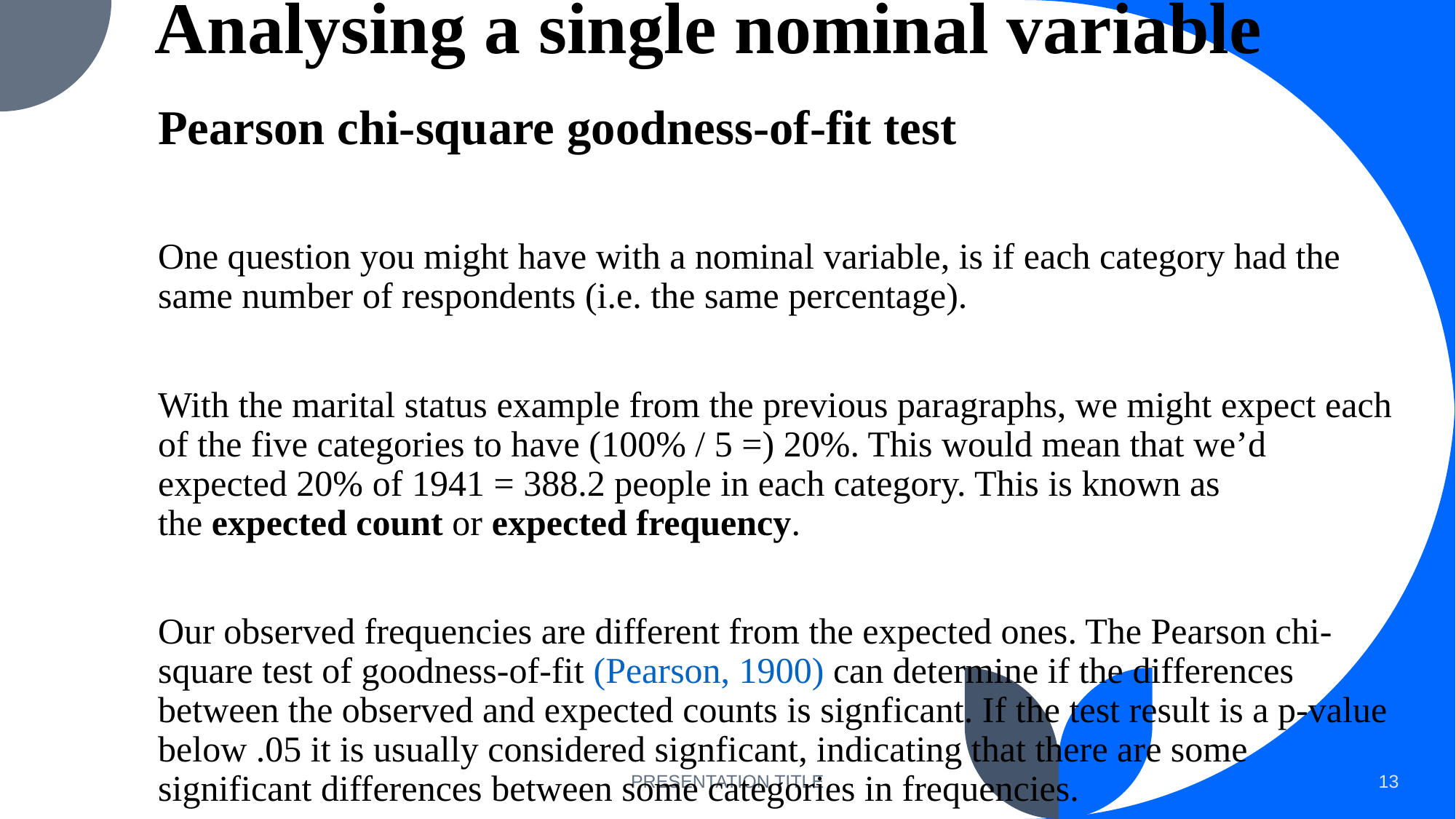

# Analysing a single nominal variable
Pearson chi-square goodness-of-fit test

One question you might have with a nominal variable, is if each category had the same number of respondents (i.e. the same percentage).

With the marital status example from the previous paragraphs, we might expect each of the five categories to have (100% / 5 =) 20%. This would mean that we’d expected 20% of 1941 = 388.2 people in each category. This is known as the expected count or expected frequency.

Our observed frequencies are different from the expected ones. The Pearson chi-square test of goodness-of-fit (Pearson, 1900) can determine if the differences between the observed and expected counts is signficant. If the test result is a p-value below .05 it is usually considered signficant, indicating that there are some significant differences between some categories in frequencies.
PRESENTATION TITLE
13